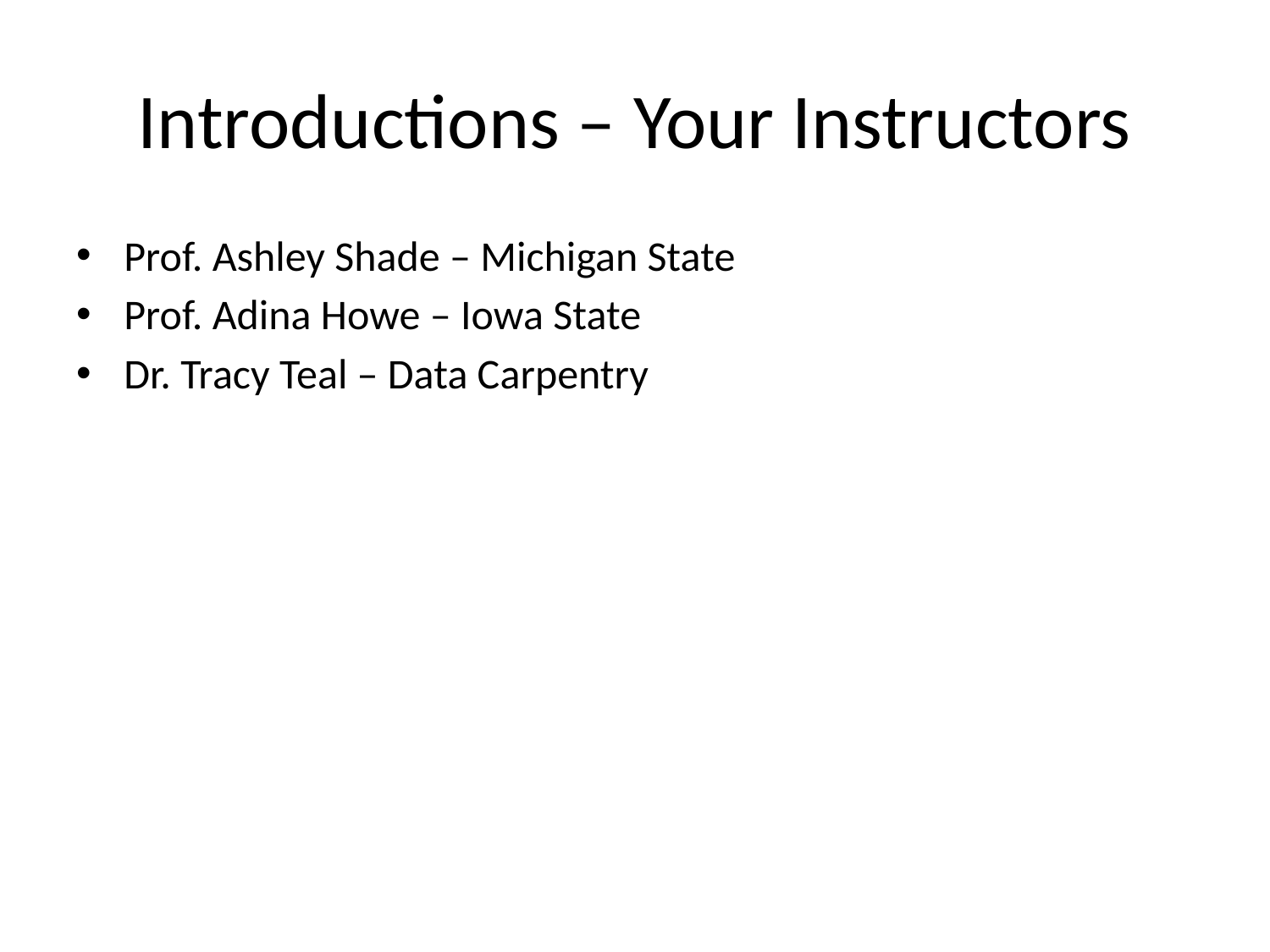

# Introductions – Your Instructors
Prof. Ashley Shade – Michigan State
Prof. Adina Howe – Iowa State
Dr. Tracy Teal – Data Carpentry